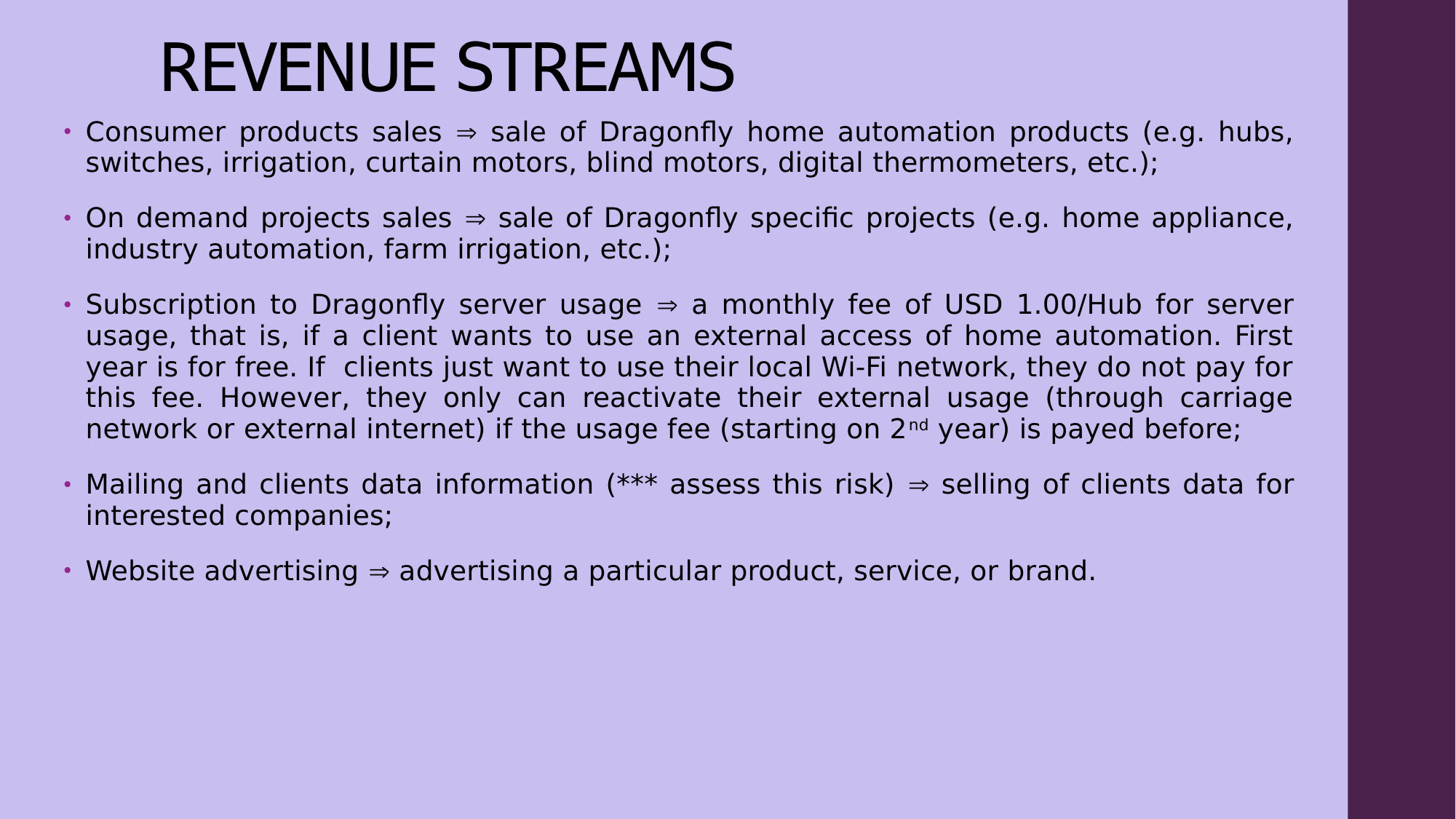

# REVENUE STREAMS
Consumer products sales ⇒ sale of Dragonfly home automation products (e.g. hubs, switches, irrigation, curtain motors, blind motors, digital thermometers, etc.);
On demand projects sales ⇒ sale of Dragonfly specific projects (e.g. home appliance, industry automation, farm irrigation, etc.);
Subscription to Dragonfly server usage ⇒ a monthly fee of USD 1.00/Hub for server usage, that is, if a client wants to use an external access of home automation. First year is for free. If  clients just want to use their local Wi-Fi network, they do not pay for this fee. However, they only can reactivate their external usage (through carriage network or external internet) if the usage fee (starting on 2nd year) is payed before;
Mailing and clients data information (*** assess this risk) ⇒ selling of clients data for interested companies;
Website advertising ⇒ advertising a particular product, service, or brand.